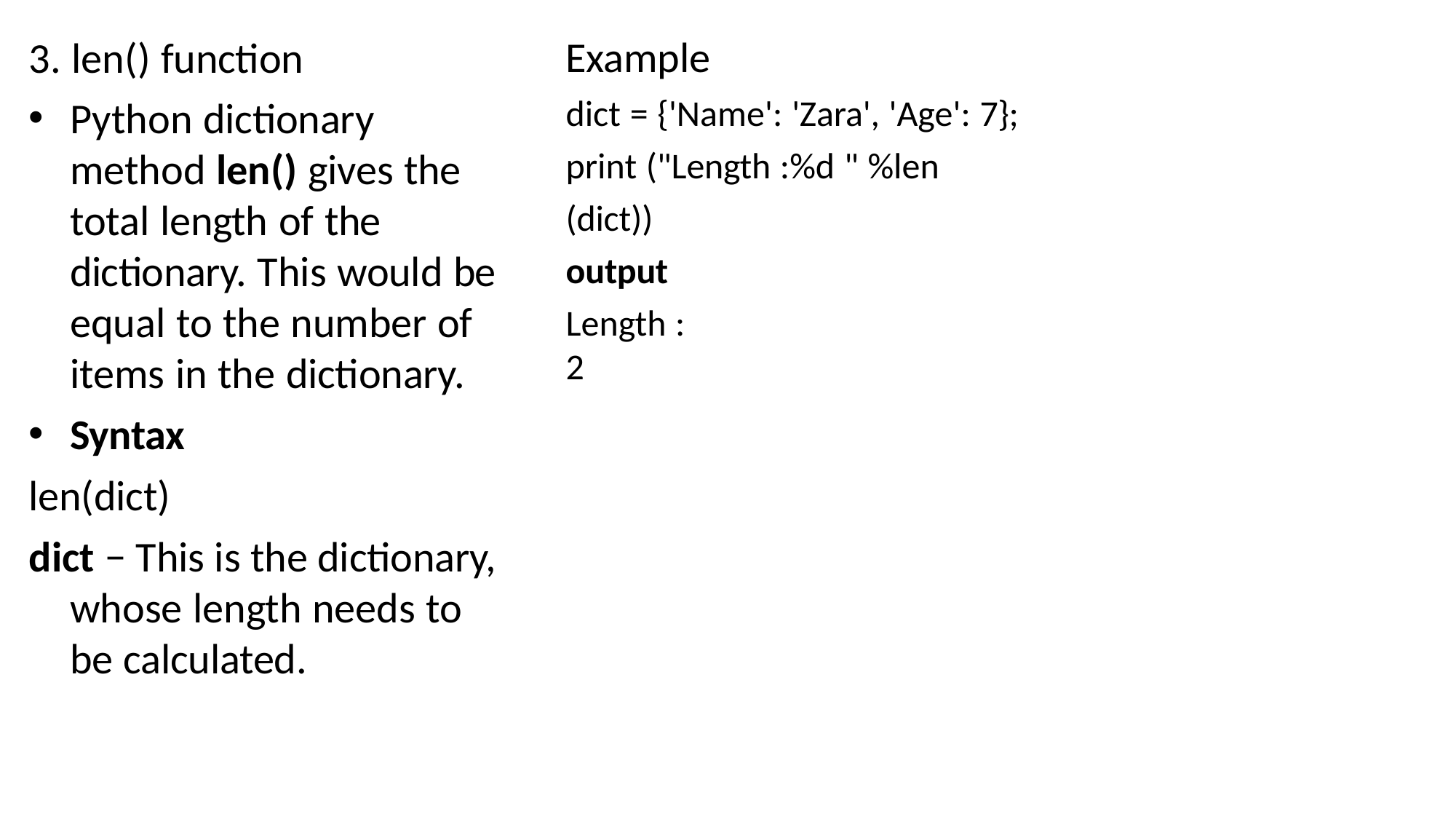

Example
dict = {'Name': 'Zara', 'Age': 7}; print ("Length :%d " %len (dict))
# 3. len() function
Python dictionary method len() gives the total length of the dictionary. This would be equal to the number of items in the dictionary.
Syntax
len(dict)
dict − This is the dictionary, whose length needs to be calculated.
output
Length : 2